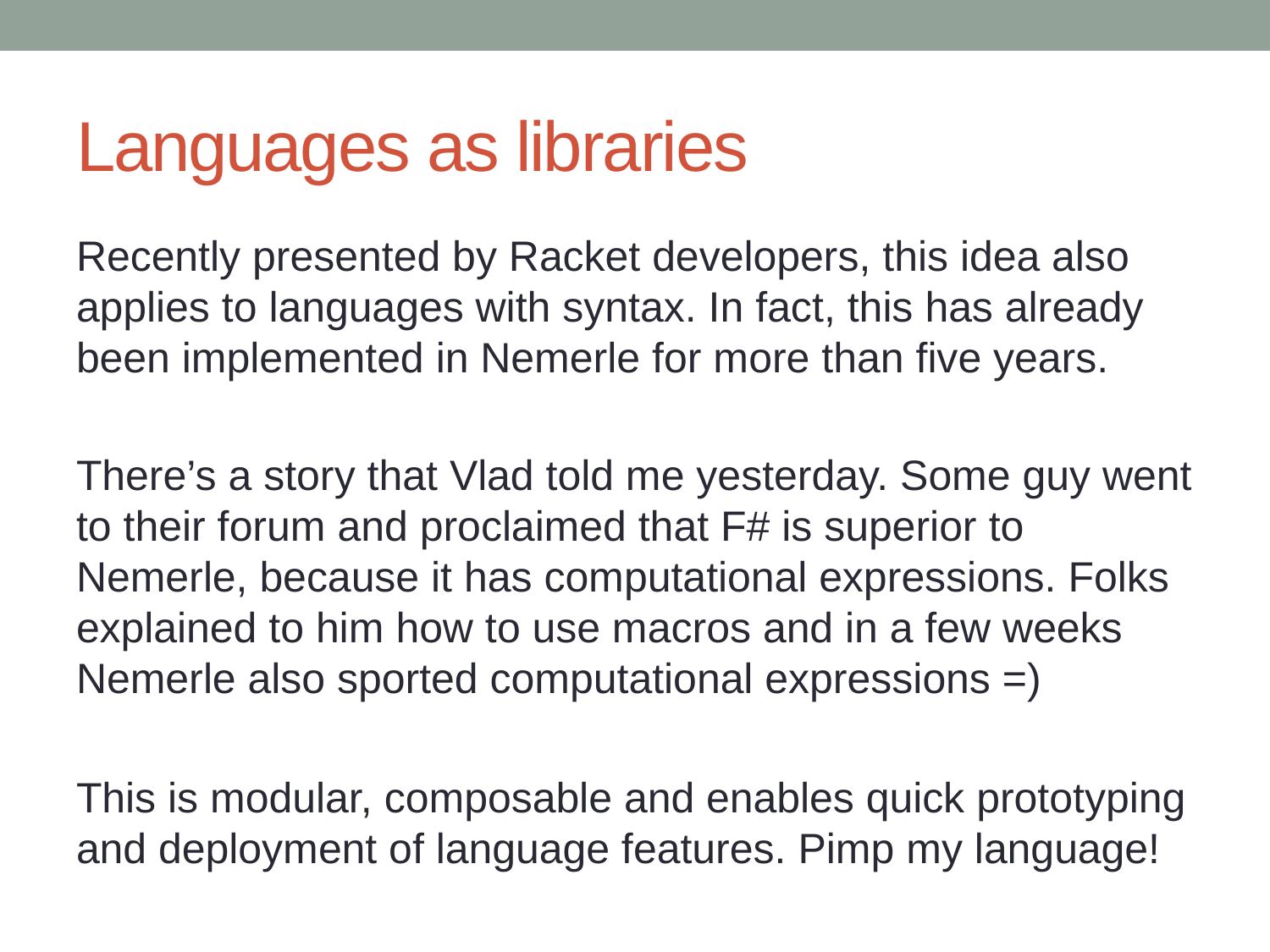

# Languages as libraries
Recently presented by Racket developers, this idea also applies to languages with syntax. In fact, this has already been implemented in Nemerle for more than five years.

There’s a story that Vlad told me yesterday. Some guy went to their forum and proclaimed that F# is superior to Nemerle, because it has computational expressions. Folks explained to him how to use macros and in a few weeks Nemerle also sported computational expressions =)

This is modular, composable and enables quick prototyping and deployment of language features. Pimp my language!